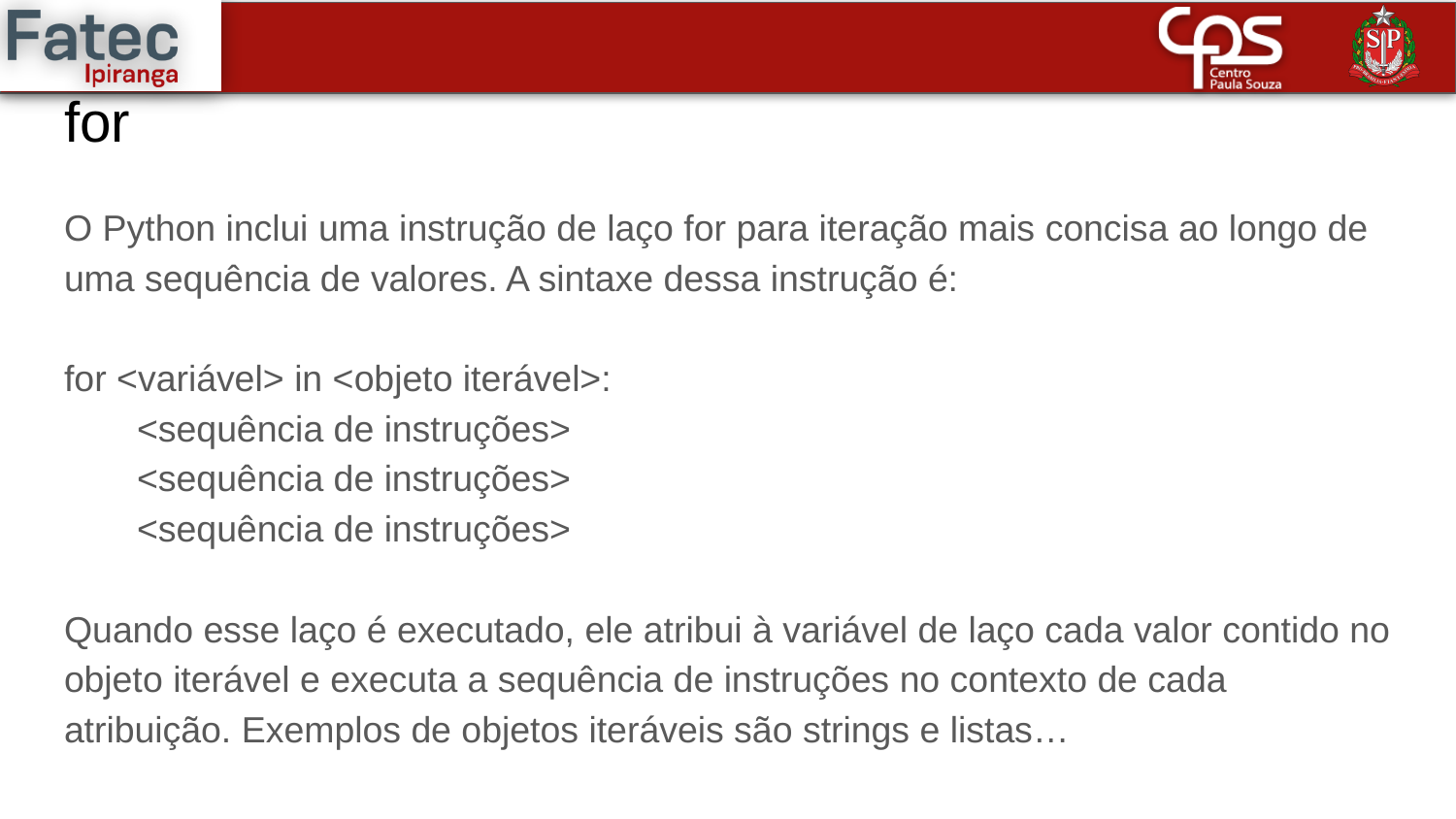

# for
O Python inclui uma instrução de laço for para iteração mais concisa ao longo de uma sequência de valores. A sintaxe dessa instrução é:

for <variável> in <objeto iterável>:
<sequência de instruções>
<sequência de instruções>
<sequência de instruções>

Quando esse laço é executado, ele atribui à variável de laço cada valor contido no objeto iterável e executa a sequência de instruções no contexto de cada atribuição. Exemplos de objetos iteráveis são strings e listas…